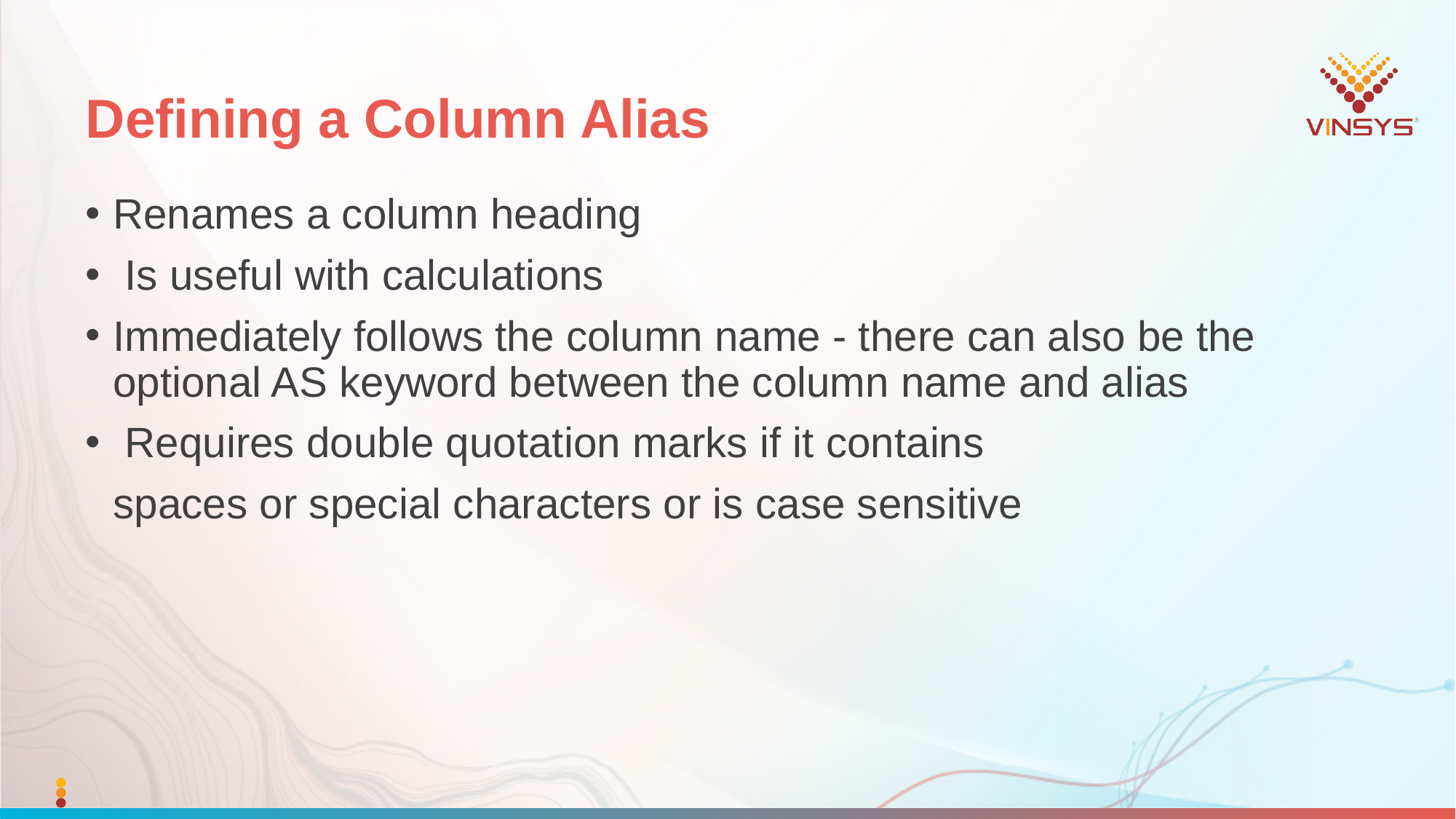

# Defining a Column Alias
Renames a column heading
 Is useful with calculations
Immediately follows the column name - there can also be the optional AS keyword between the column name and alias
 Requires double quotation marks if it contains
	spaces or special characters or is case sensitive